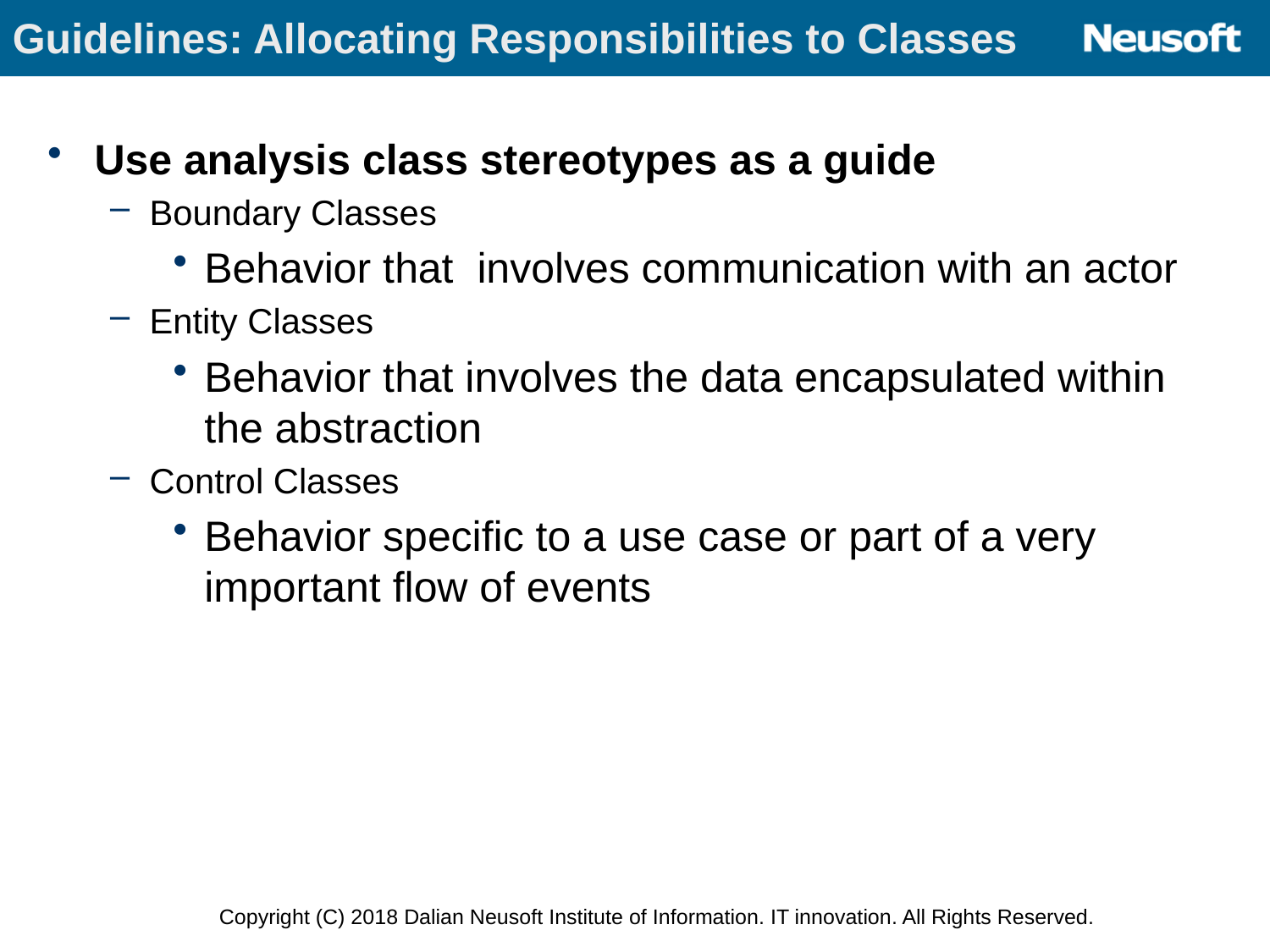

Guidelines: Allocating Responsibilities to Classes
Use analysis class stereotypes as a guide
Boundary Classes
Behavior that  involves communication with an actor
Entity Classes
Behavior that involves the data encapsulated within the abstraction
Control Classes
Behavior specific to a use case or part of a very important flow of events